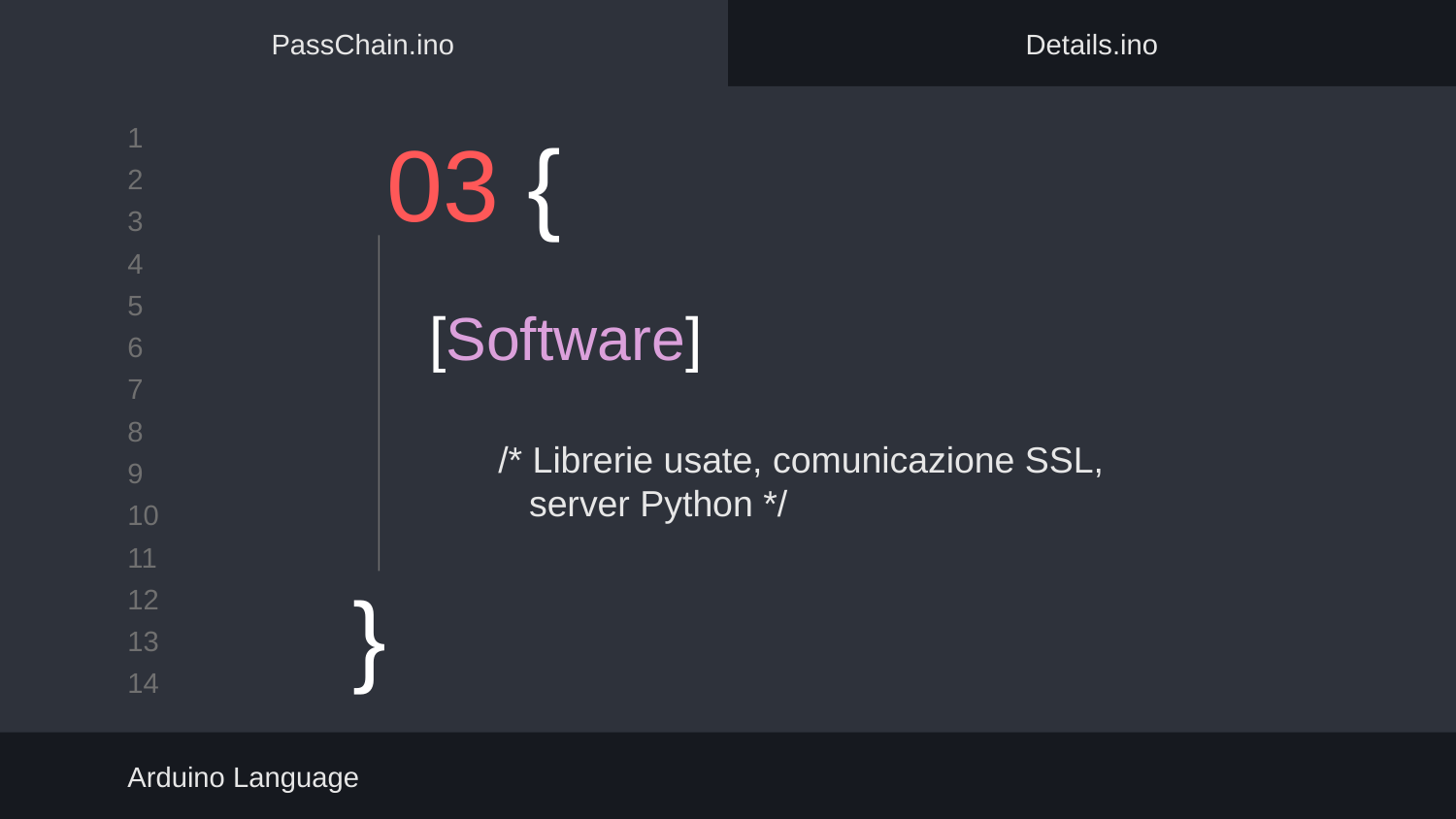

PassChain.ino
Details.ino
# 03 {
[Software]
/* Librerie usate, comunicazione SSL,
   server Python */
}
Arduino Language